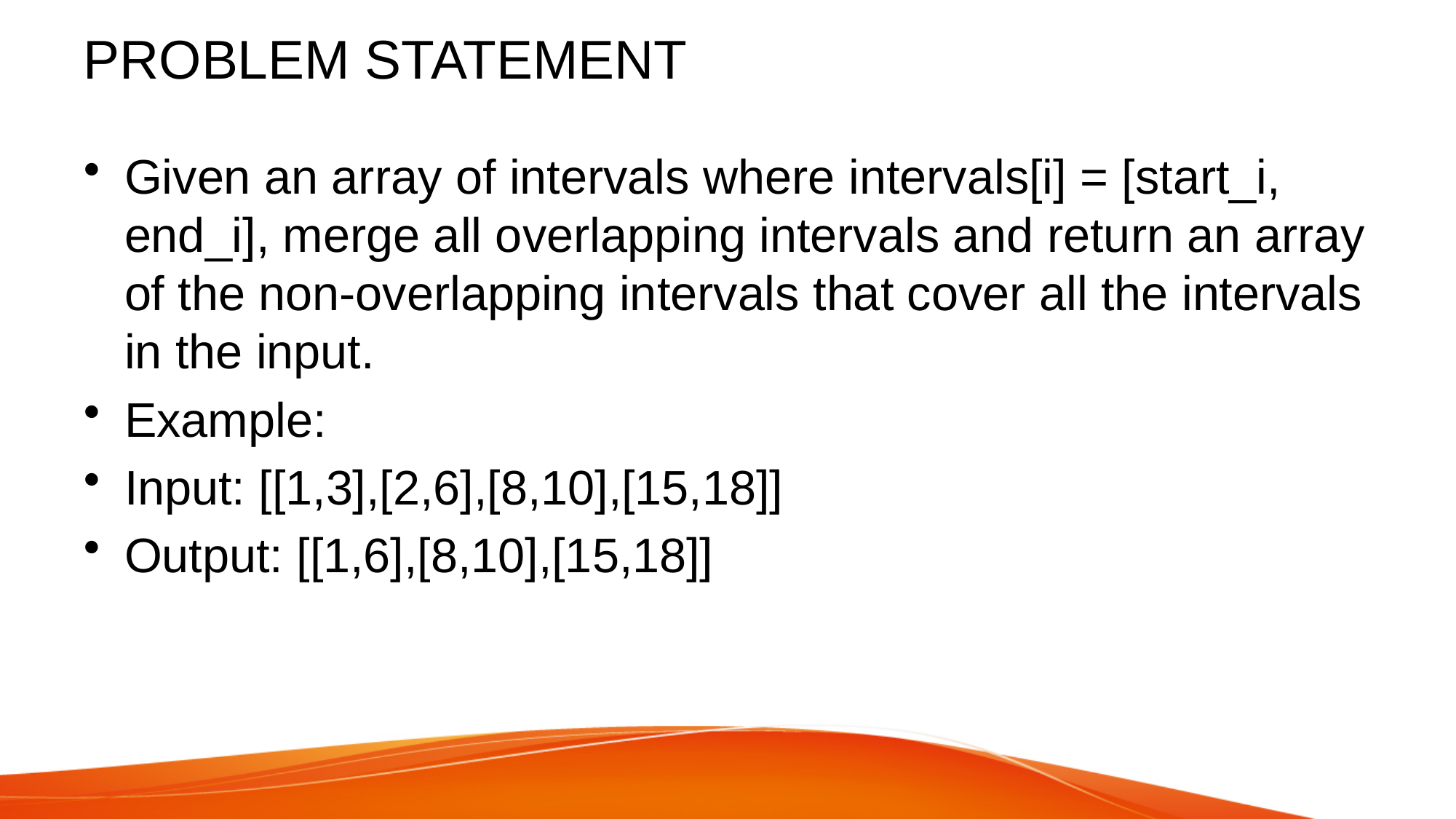

# PROBLEM STATEMENT
Given an array of intervals where intervals[i] = [start_i, end_i], merge all overlapping intervals and return an array of the non-overlapping intervals that cover all the intervals in the input.
Example:
Input: [[1,3],[2,6],[8,10],[15,18]]
Output: [[1,6],[8,10],[15,18]]